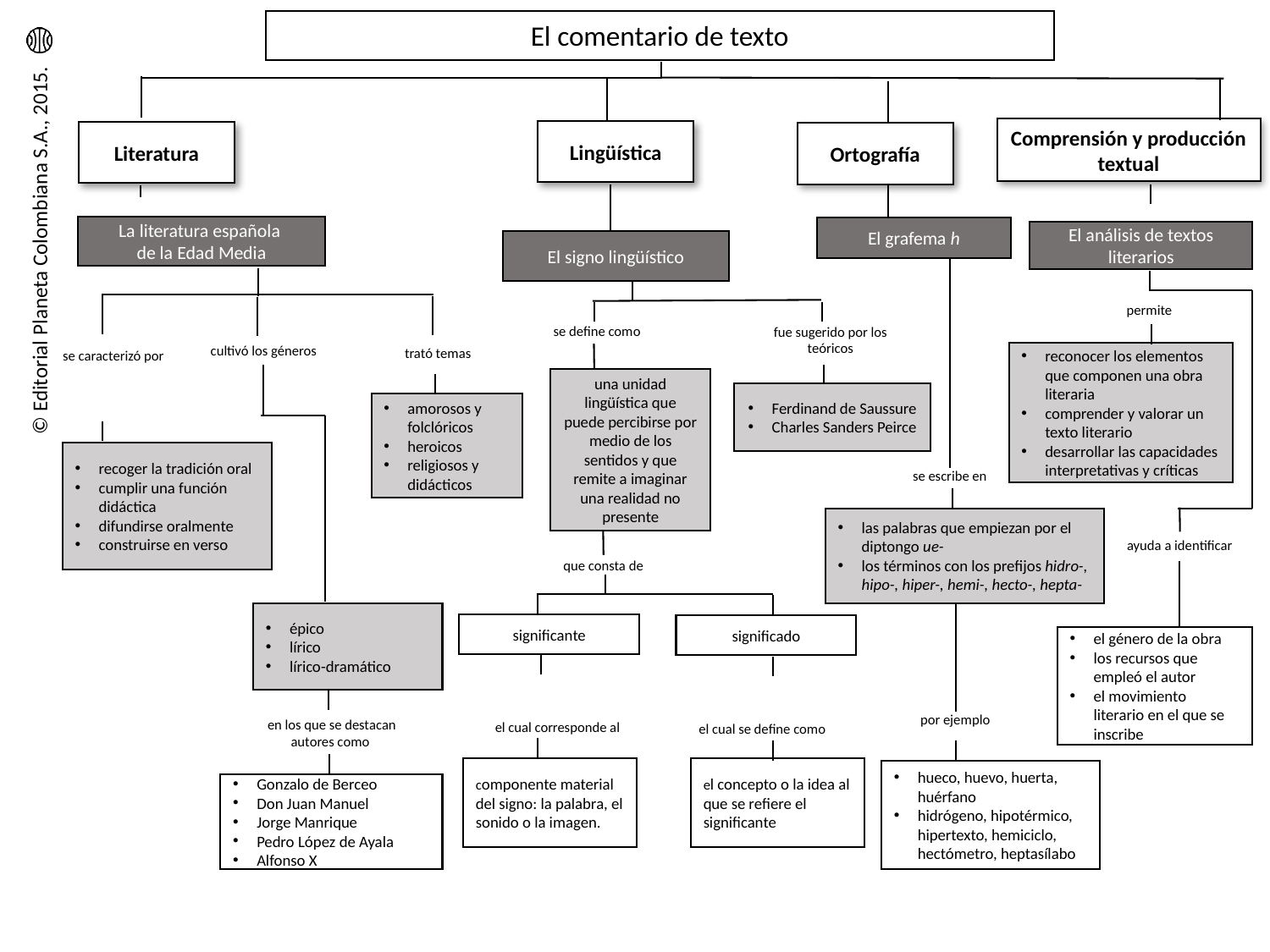

El comentario de texto
Comprensión y producción textual
Lingüística
Literatura
Ortografía
La literatura española
de la Edad Media
El grafema h
El análisis de textos literarios
El signo lingüístico
permite
     se define como
fue sugerido por los teóricos
cultivó los géneros
 trató temas
se caracterizó por

reconocer los elementos que componen una obra literaria
comprender y valorar un texto literario
desarrollar las capacidades interpretativas y críticas

una unidad lingüística que puede percibirse por medio de los sentidos y que remite a imaginar una realidad no presente
Ferdinand de Saussure
Charles Sanders Peirce
amorosos y folclóricos
heroicos
religiosos y didácticos
recoger la tradición oral
cumplir una función didáctica
difundirse oralmente
construirse en verso

cuando
 se escribe en
las palabras que empiezan por el diptongo ue-
los términos con los prefijos hidro-, hipo-, hiper-, hemi-, hecto-, hepta-

ayuda a identificar

     que consta de
épico
lírico
lírico-dramático
significante
significado

el género de la obra
los recursos que empleó el autor
el movimiento literario en el que se inscribe
 por ejemplo
 en los que se destacan autores como
     el cual corresponde al
 el cual se define como
el concepto o la idea al que se refiere el significante
componente material del signo: la palabra, el sonido o la imagen.
hueco, huevo, huerta, huérfano
hidrógeno, hipotérmico, hipertexto, hemiciclo, hectómetro, heptasílabo
Gonzalo de Berceo
Don Juan Manuel
Jorge Manrique
Pedro López de Ayala
Alfonso X